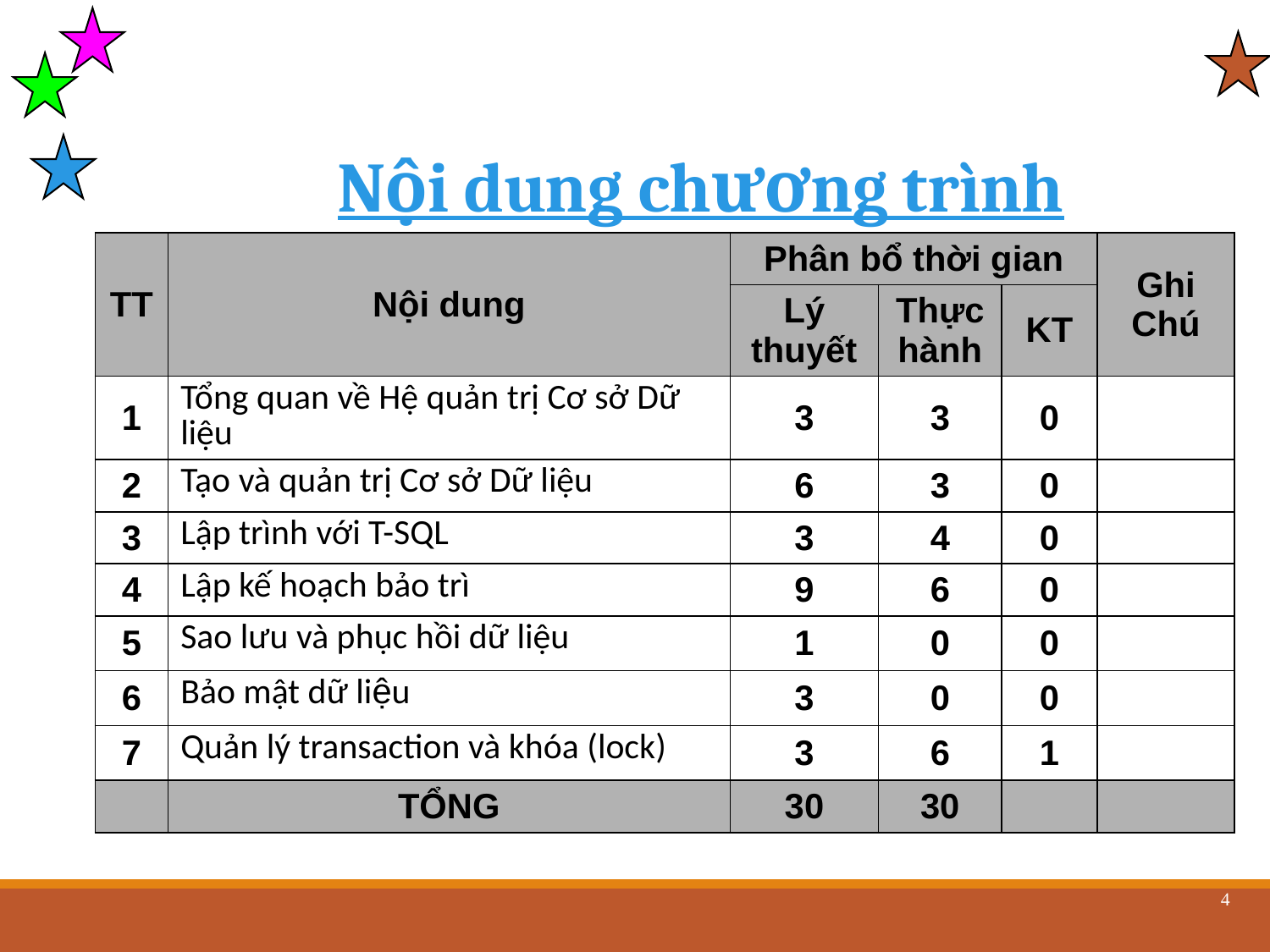

# Nội dung chương trình
| TT | Nội dung | Phân bổ thời gian |  |  | Ghi Chú |
| --- | --- | --- | --- | --- | --- |
|  |  | Lý thuyết | Thực hành | KT |  |
| 1 | Tổng quan về Hệ quản trị Cơ sở Dữ liệu | 3 | 3 | 0 |  |
| 2 | Tạo và quản trị Cơ sở Dữ liệu | 6 | 3 | 0 |  |
| 3 | Lập trình với T-SQL | 3 | 4 | 0 |  |
| 4 | Lập kế hoạch bảo trì | 9 | 6 | 0 |  |
| 5 | Sao lưu và phục hồi dữ liệu | 1 | 0 | 0 |  |
| 6 | Bảo mật dữ liệu | 3 | 0 | 0 |  |
| 7 | Quản lý transaction và khóa (lock) | 3 | 6 | 1 |  |
|  | TỔNG | 30 | 30 |  |  |
4